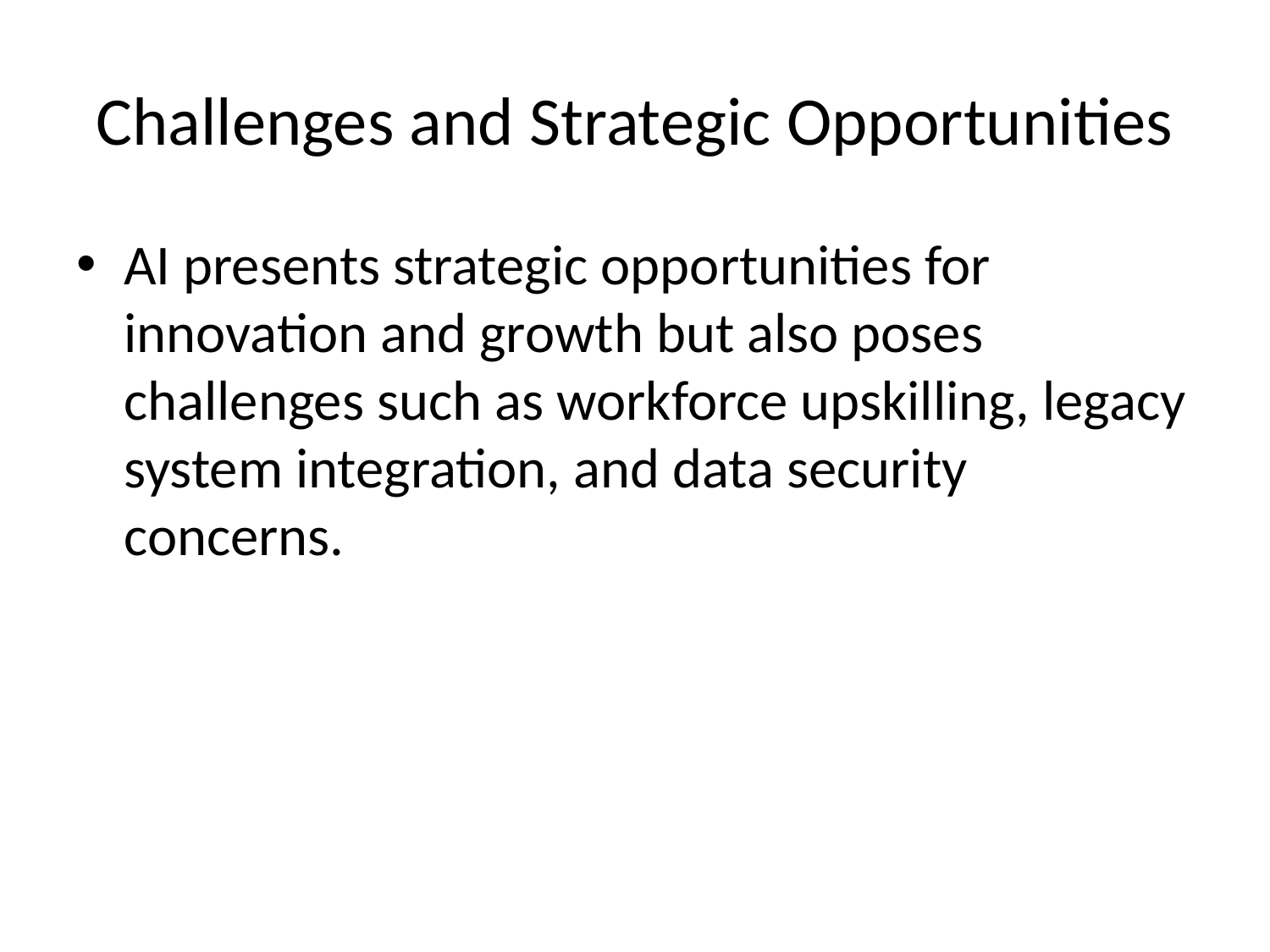

# Challenges and Strategic Opportunities
AI presents strategic opportunities for innovation and growth but also poses challenges such as workforce upskilling, legacy system integration, and data security concerns.